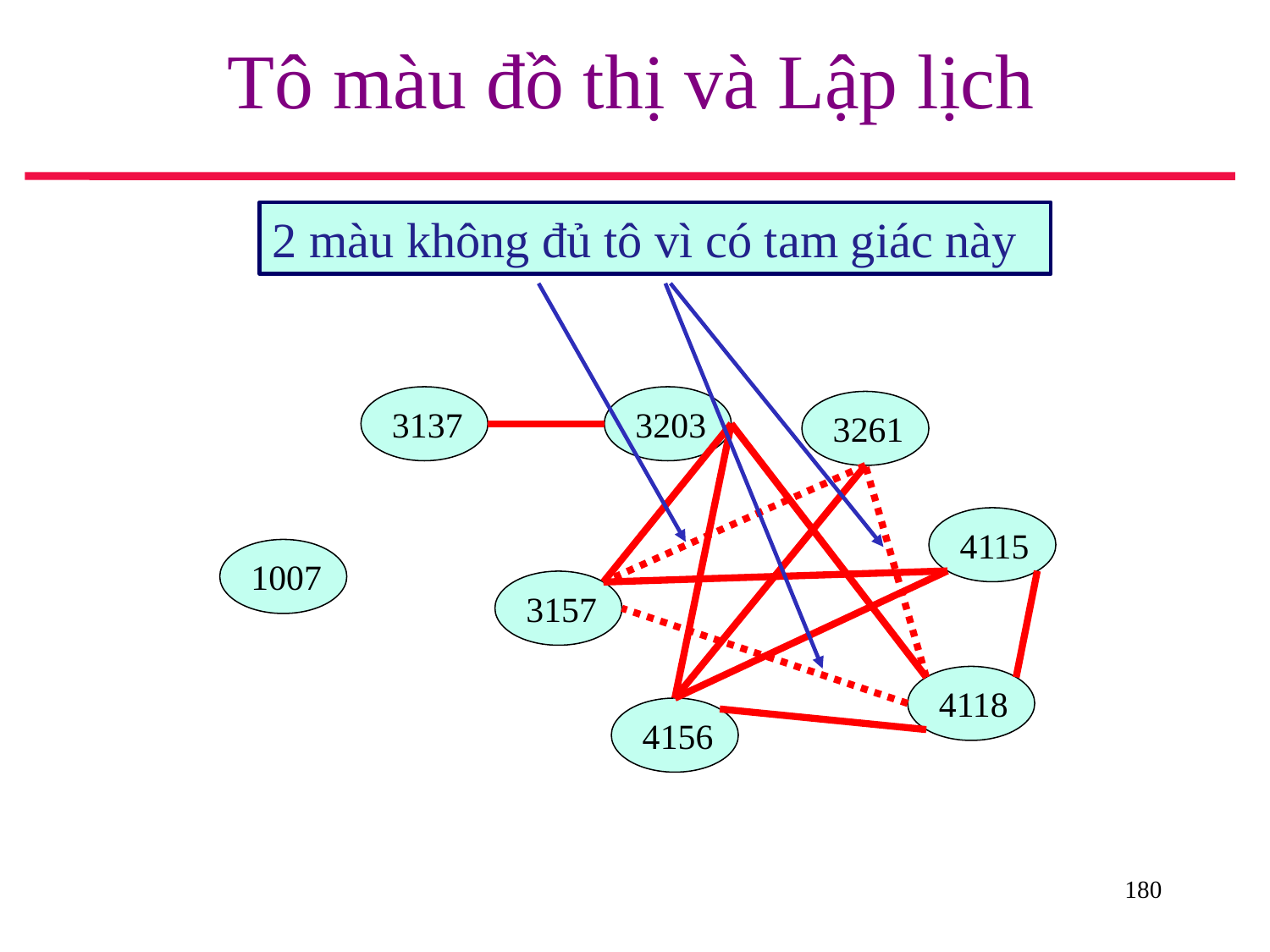

# Tô màu đồ thị và Lập lịch
2 màu không đủ tô vì có tam giác này

3137
3203
3261
4115
1007
3157
4118
4156
180